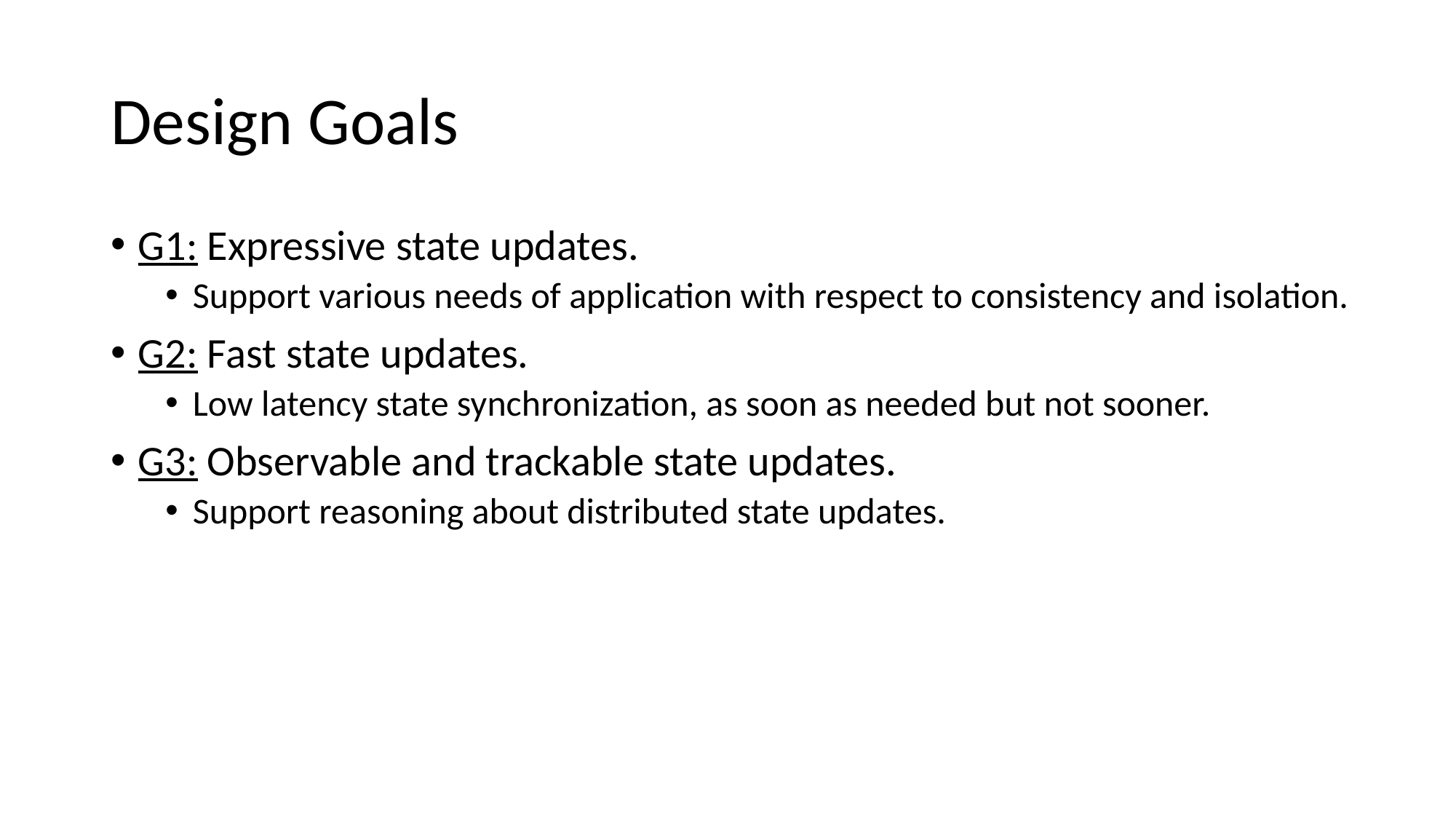

# Design Goals
G1: Expressive state updates.
Support various needs of application with respect to consistency and isolation.
G2: Fast state updates.
Low latency state synchronization, as soon as needed but not sooner.
G3: Observable and trackable state updates.
Support reasoning about distributed state updates.